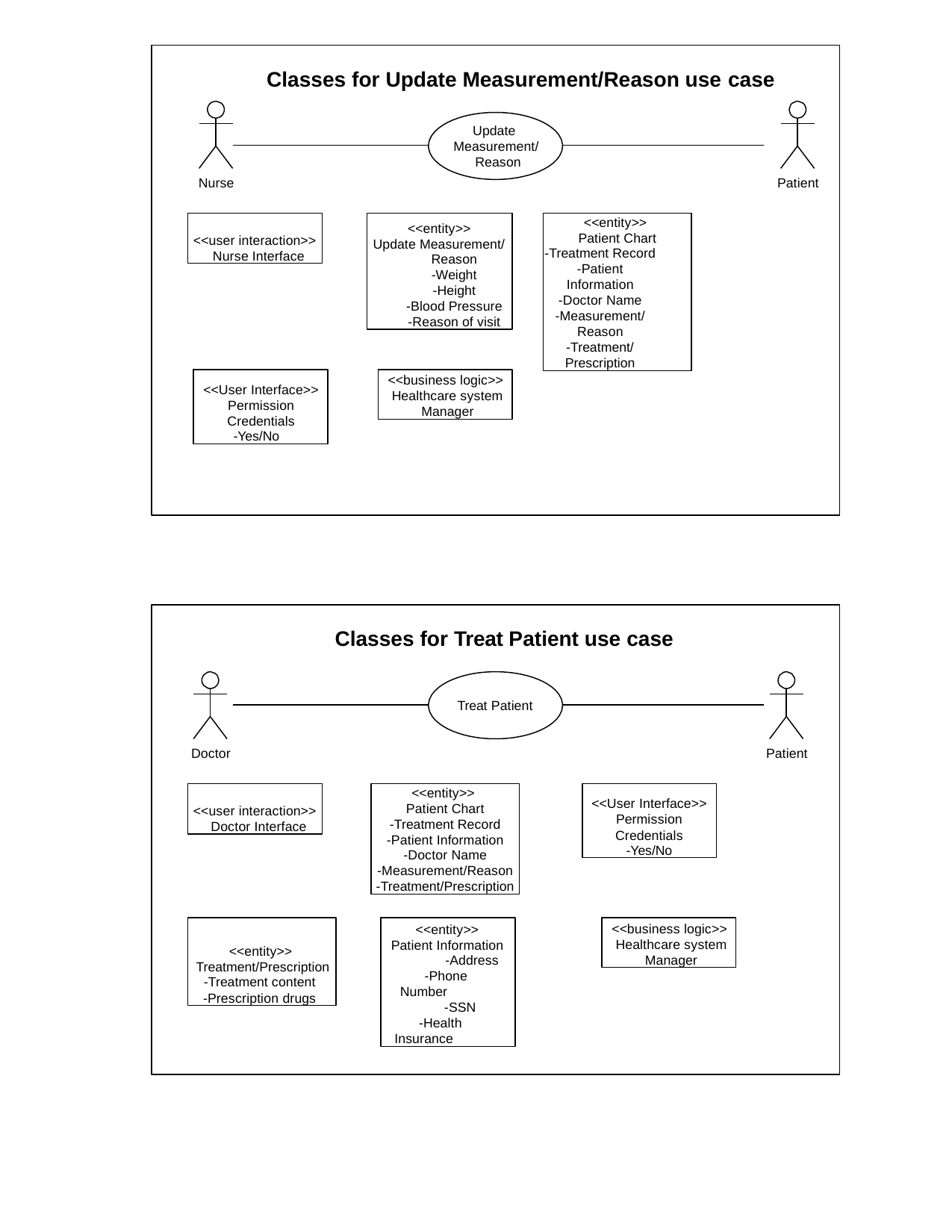

Classes for Update Measurement/Reason use case

Update  Measurement/  Reason

Nurse
Patient

<<user interaction>>  Nurse Interface
<<entity>>  Update Measurement/
Reason
-Weight
-Height
-Blood Pressure
-Reason of visit
<<entity>>  Patient Chart
-Treatment Record
-Patient Information
-Doctor Name
-Measurement/Reason
-Treatment/Prescription

<<User Interface>>  Permission  Credentials
-Yes/No
<<business logic>>  Healthcare system  Manager

Classes for Treat Patient use case

Treat Patient

Doctor
Patient

<<user interaction>>  Doctor Interface
<<entity>>  Patient Chart
-Treatment Record
-Patient Information
-Doctor Name
-Measurement/Reason
-Treatment/Prescription

<<User Interface>>  Permission  Credentials
-Yes/No

<<entity>>  Treatment/Prescription
-Treatment content
-Prescription drugs
<<entity>>  Patient Information
-Address
-Phone Number
-SSN
-Health Insurance
<<business logic>>  Healthcare system  Manager